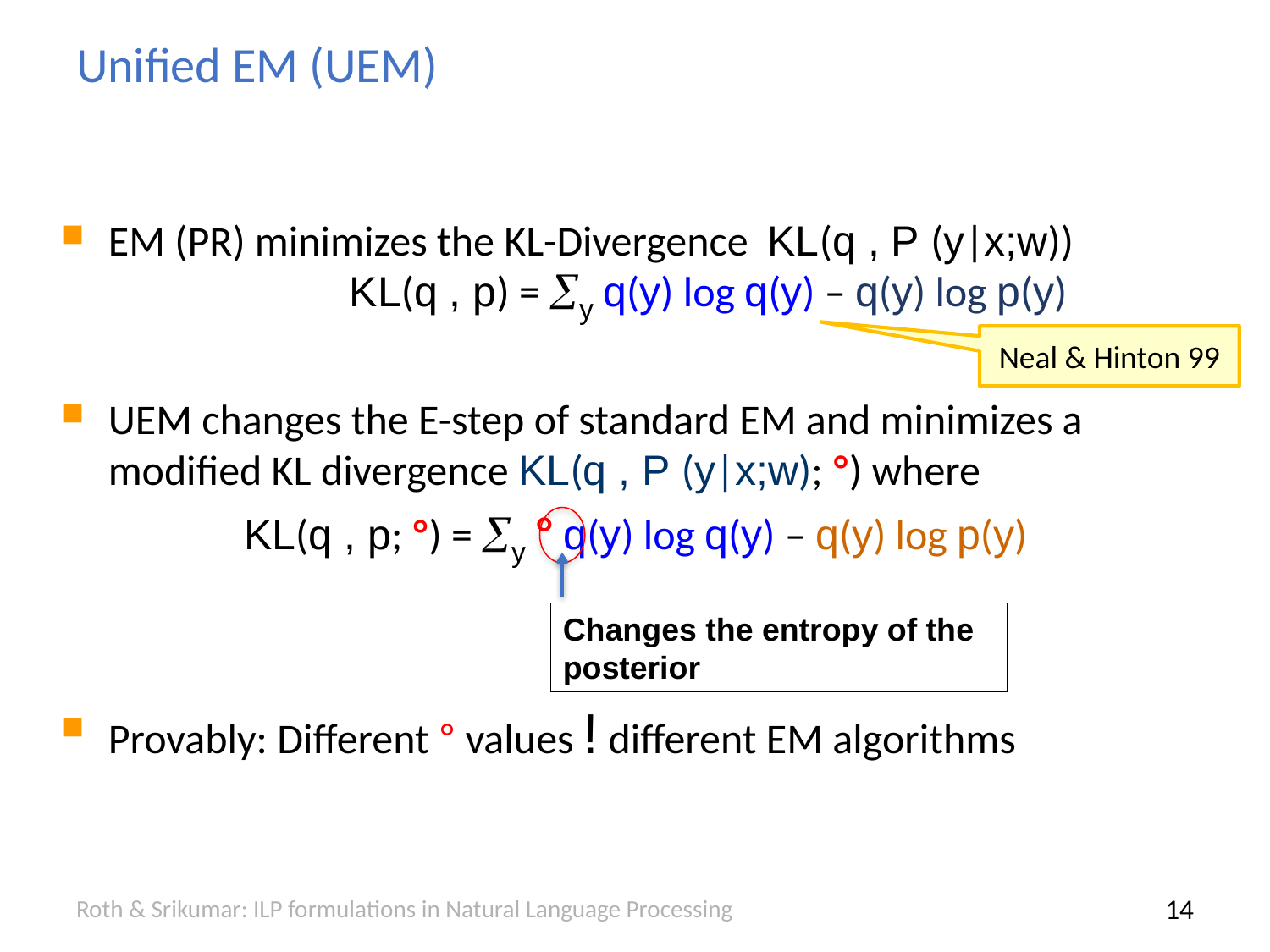

# Unified EM (UEM)
EM (PR) minimizes the KL-Divergence  KL(q , P (y|x;w)) 	       	            KL(q , p) = ∑y q(y) log q(y) – q(y) log p(y)

UEM changes the E-step of standard EM and minimizes a modified KL divergence KL(q , P (y|x;w); °) where
KL(q , p; °) = ∑y ° q(y) log q(y) – q(y) log p(y)

Provably: Different ° values ! different EM algorithms

Neal & Hinton 99

Changes the entropy of the posterior
Roth & Srikumar: ILP formulations in Natural Language Processing
14